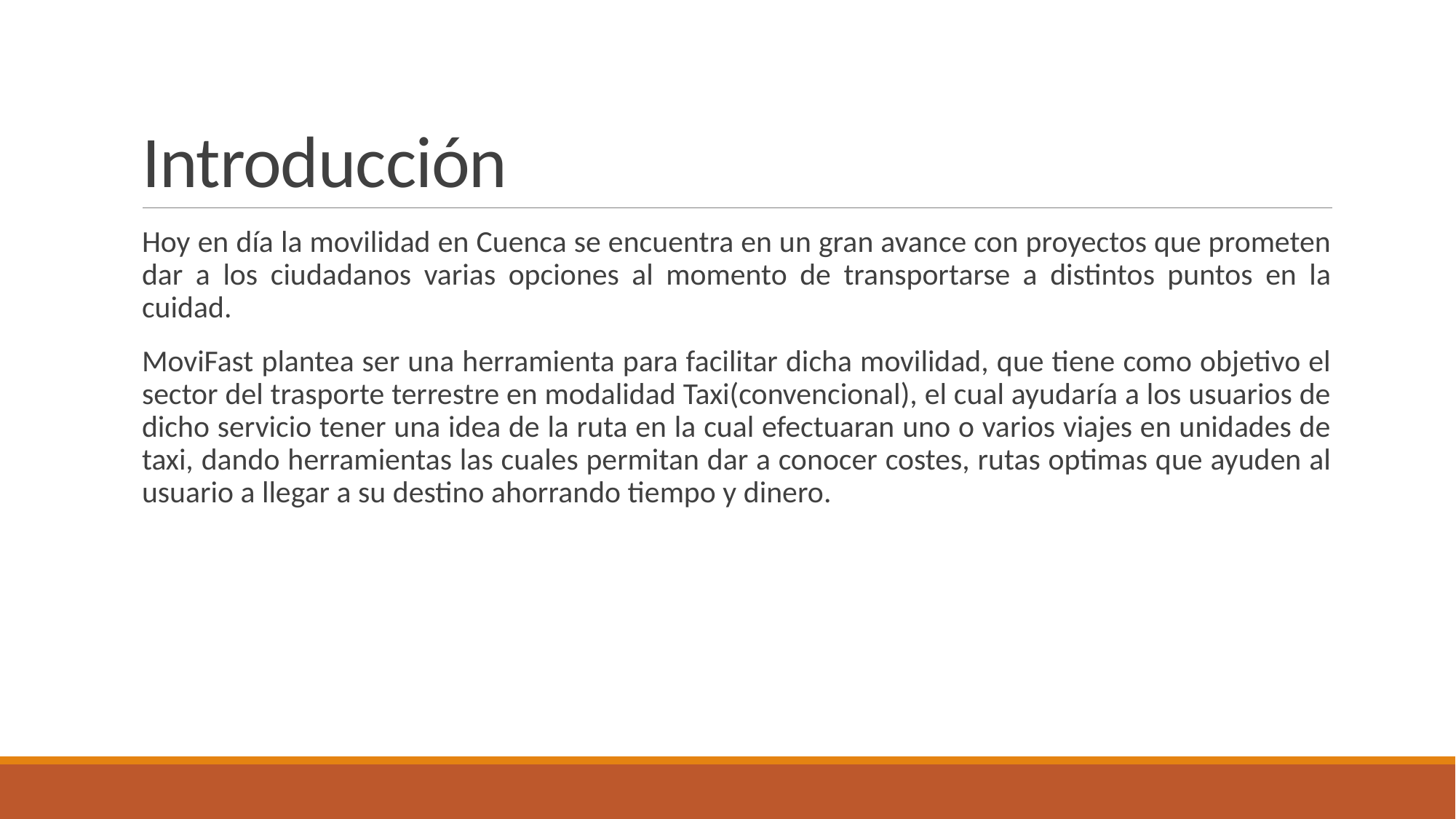

# Introducción
Hoy en día la movilidad en Cuenca se encuentra en un gran avance con proyectos que prometen dar a los ciudadanos varias opciones al momento de transportarse a distintos puntos en la cuidad.
MoviFast plantea ser una herramienta para facilitar dicha movilidad, que tiene como objetivo el sector del trasporte terrestre en modalidad Taxi(convencional), el cual ayudaría a los usuarios de dicho servicio tener una idea de la ruta en la cual efectuaran uno o varios viajes en unidades de taxi, dando herramientas las cuales permitan dar a conocer costes, rutas optimas que ayuden al usuario a llegar a su destino ahorrando tiempo y dinero.